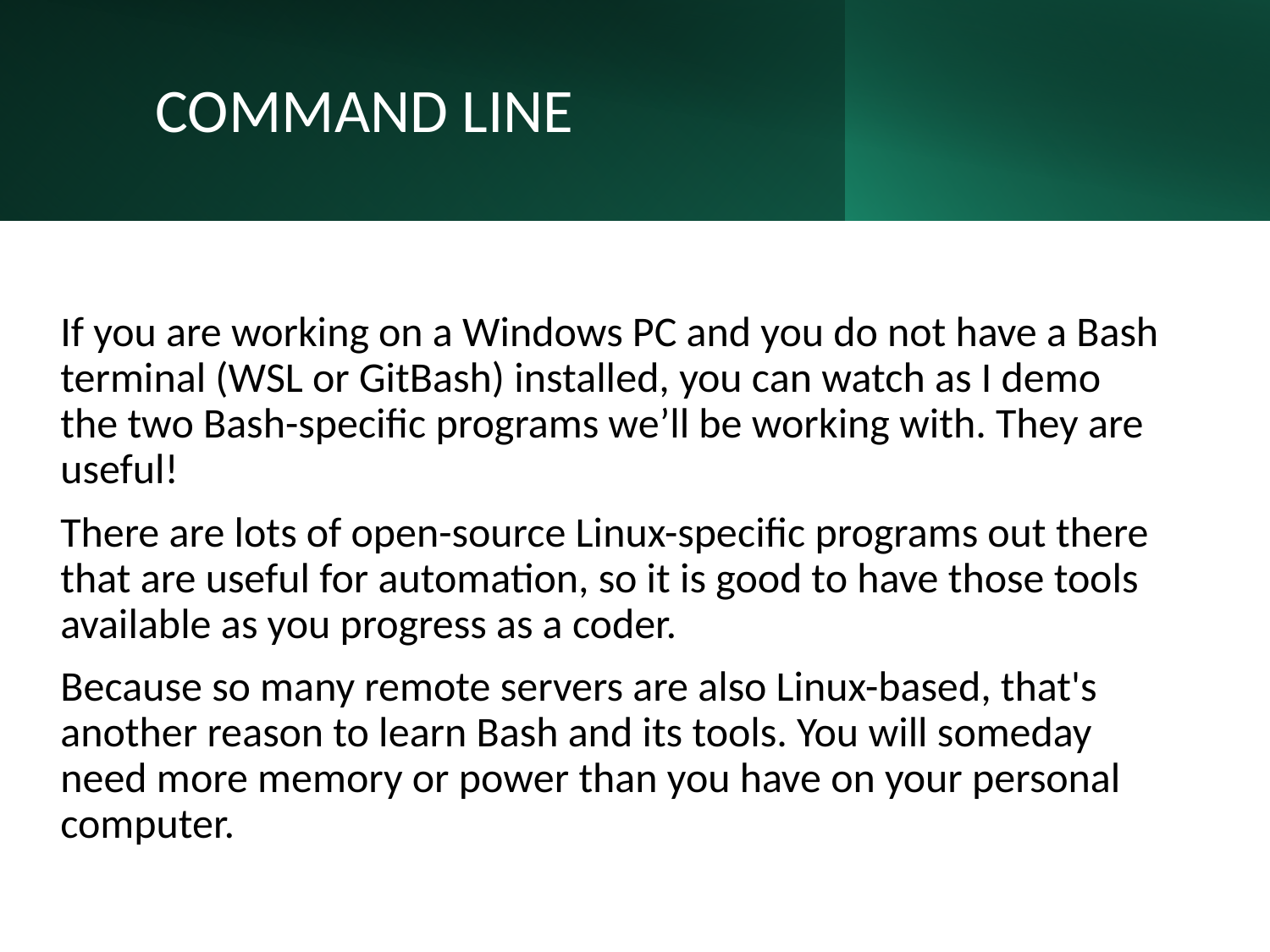

# COMMAND LINE
If you are working on a Windows PC and you do not have a Bash terminal (WSL or GitBash) installed, you can watch as I demo the two Bash-specific programs we’ll be working with. They are useful!
There are lots of open-source Linux-specific programs out there that are useful for automation, so it is good to have those tools available as you progress as a coder.
Because so many remote servers are also Linux-based, that's another reason to learn Bash and its tools. You will someday need more memory or power than you have on your personal computer.